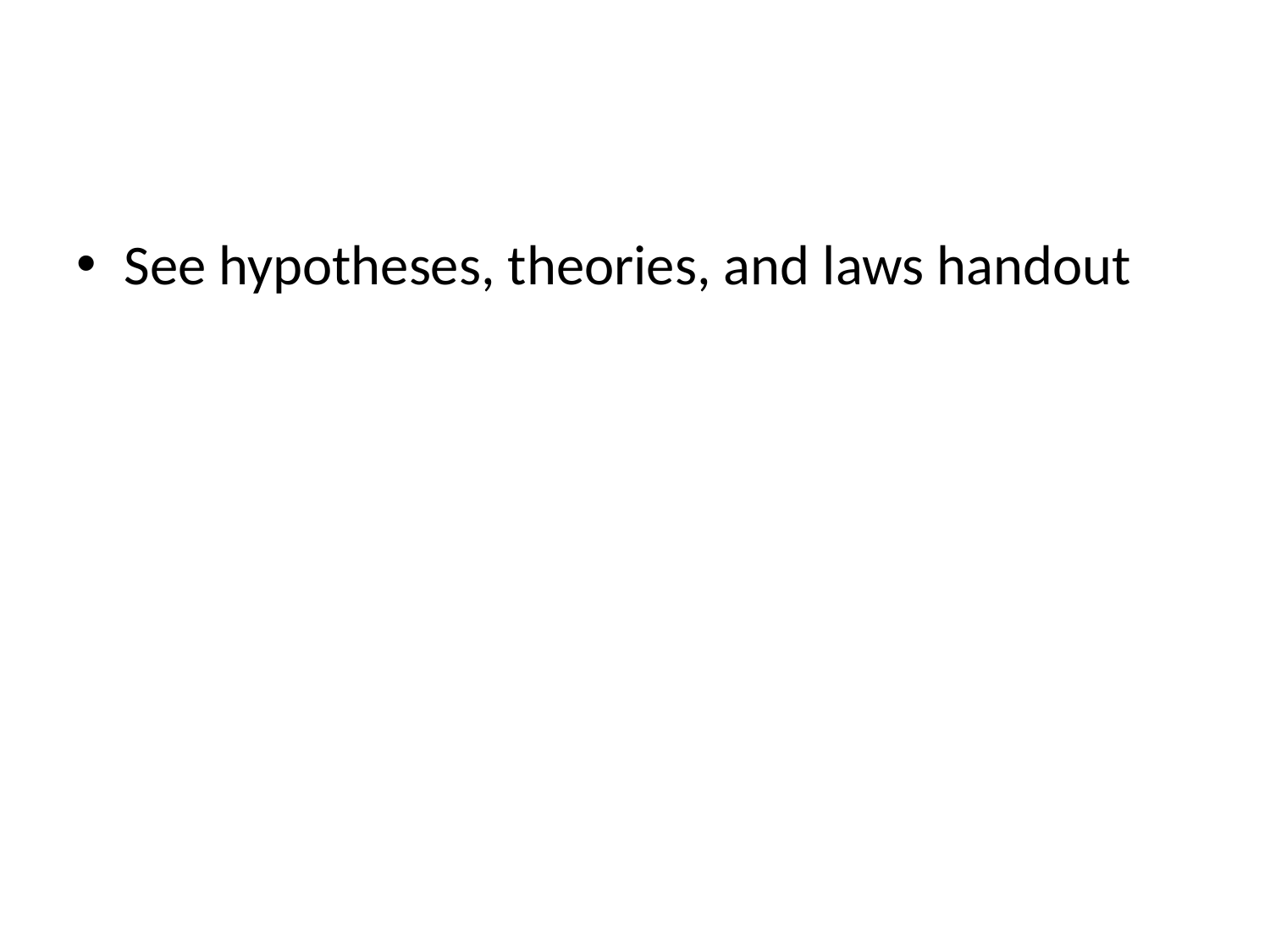

#
See hypotheses, theories, and laws handout